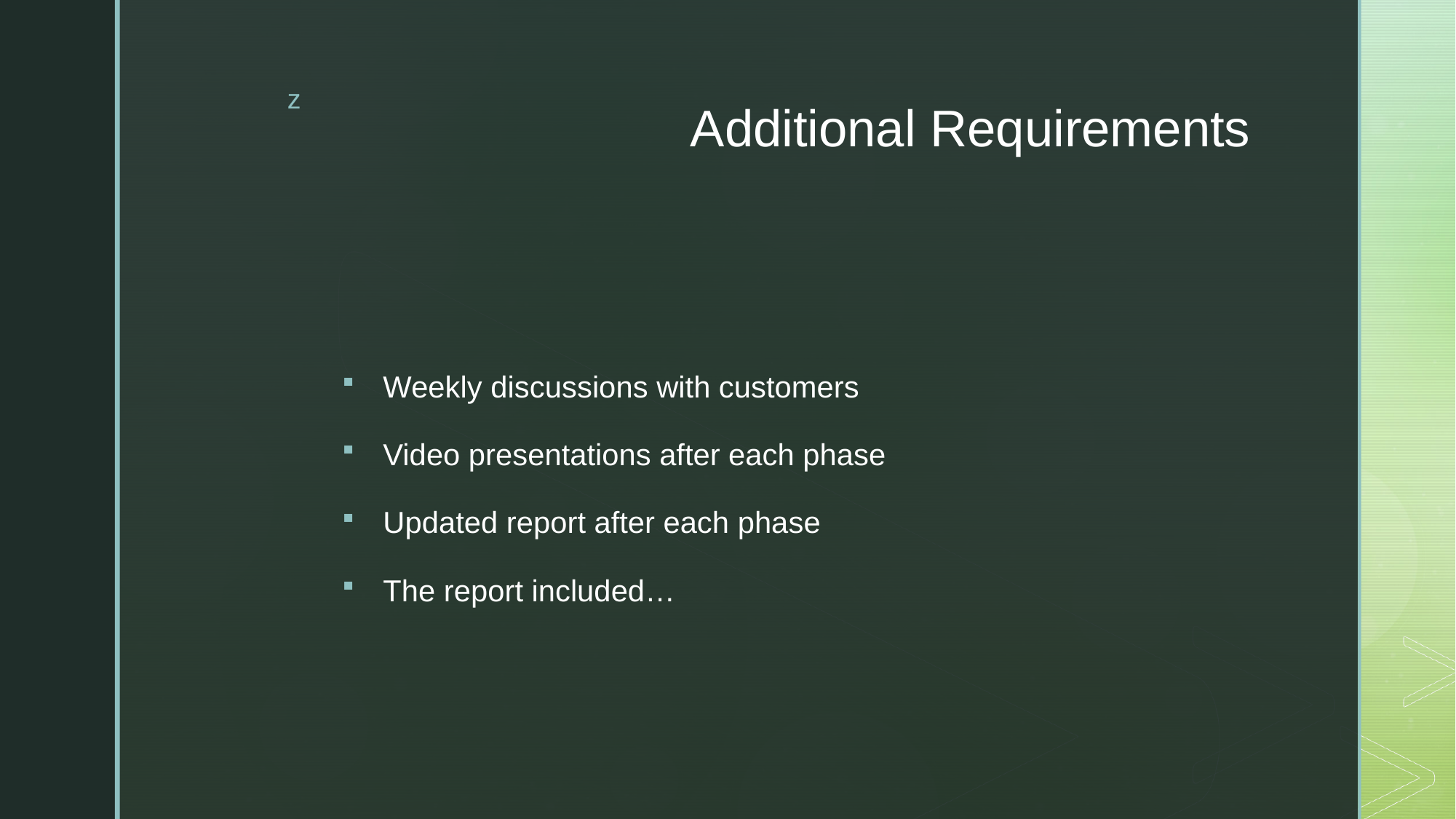

# Additional Requirements
Weekly discussions with customers
Video presentations after each phase
Updated report after each phase
The report included…